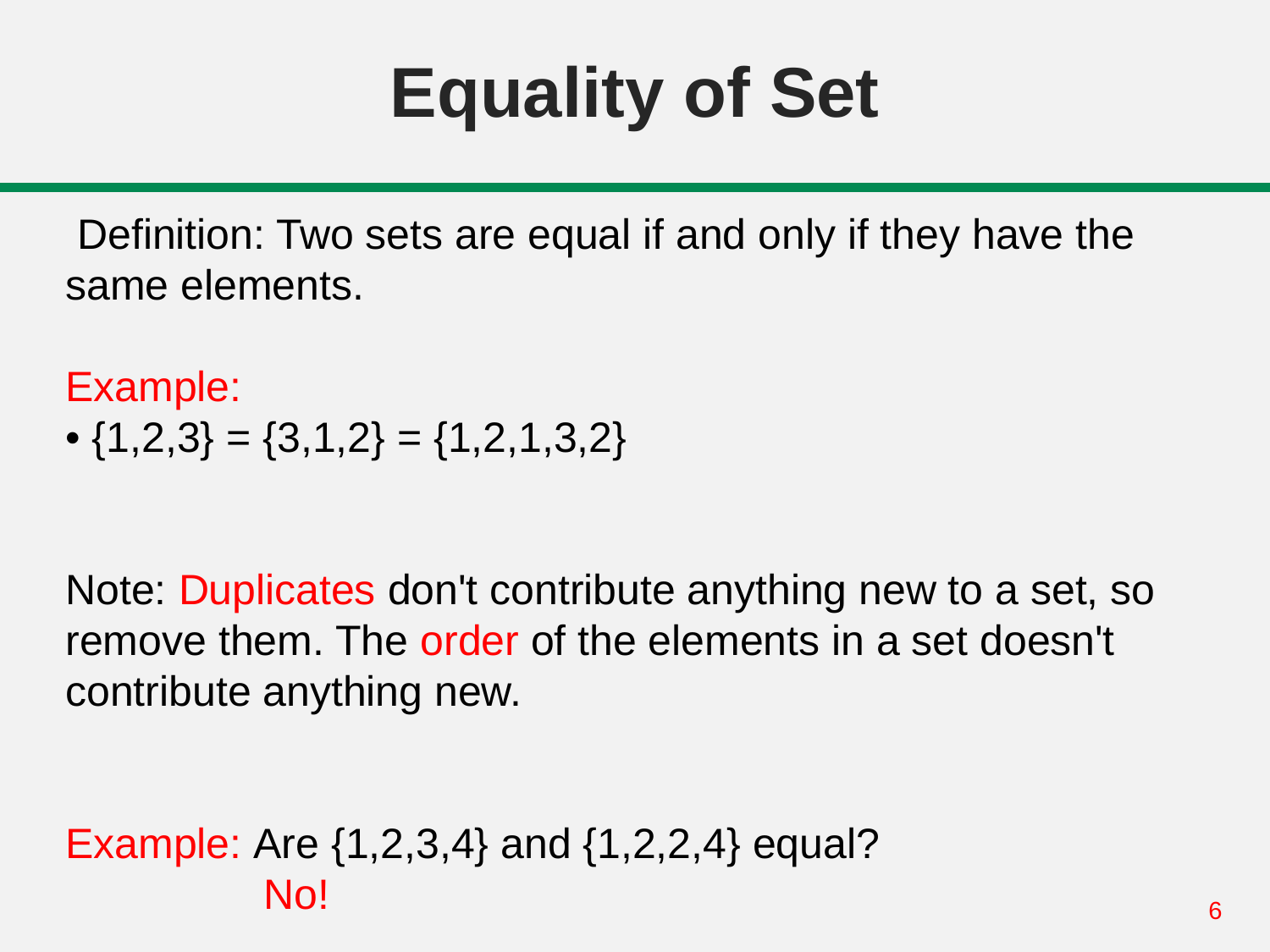

# Equality of Set
 Definition: Two sets are equal if and only if they have the same elements.

Example:
• {1,2,3} = {3,1,2} = {1,2,1,3,2}

Note: Duplicates don't contribute anything new to a set, so remove them. The order of the elements in a set doesn't contribute anything new.

Example: Are {1,2,3,4} and {1,2,2,4} equal?
	      No!